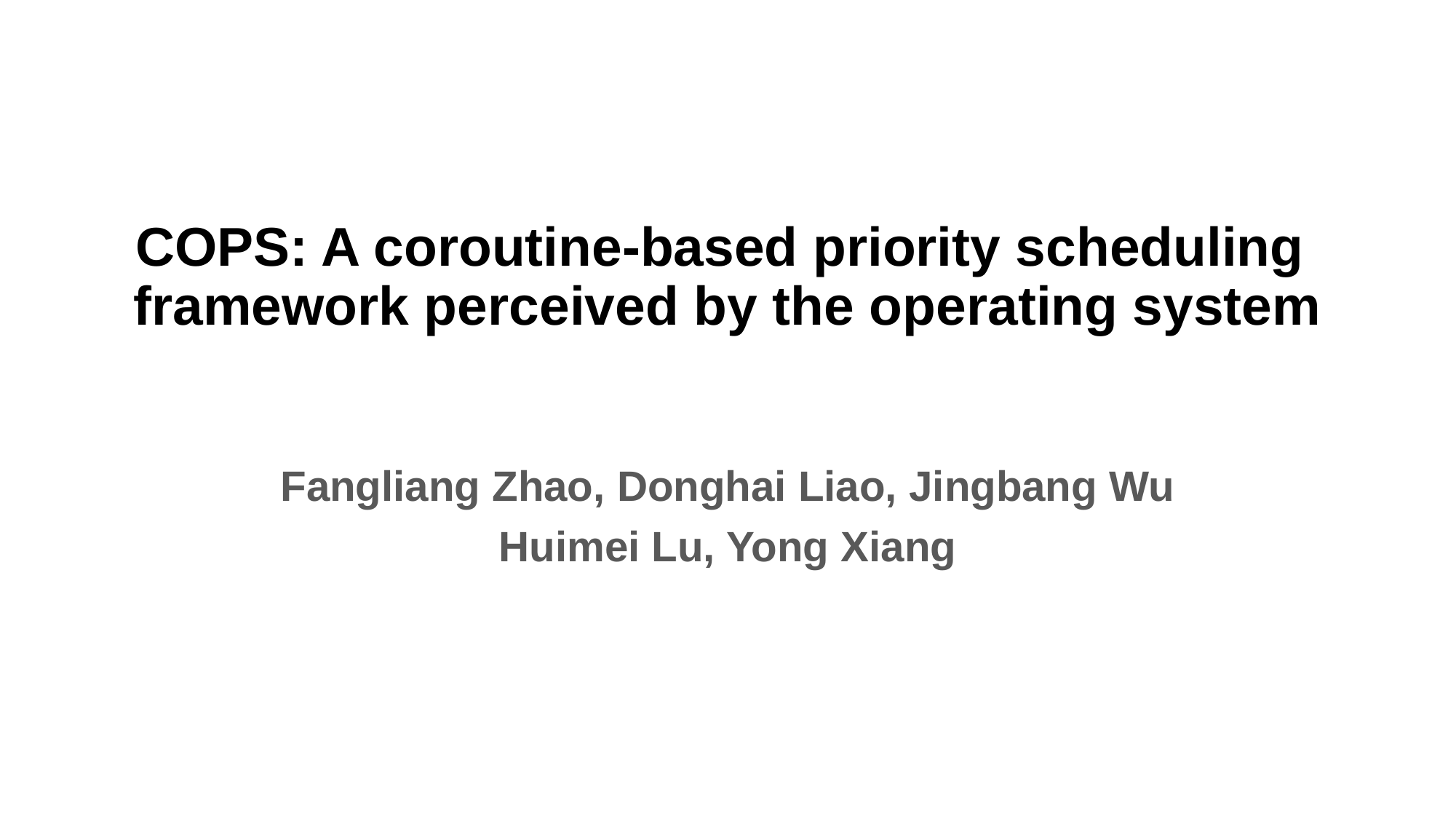

# COPS: A coroutine-based priority scheduling framework perceived by the operating system
Fangliang Zhao, Donghai Liao, Jingbang Wu
Huimei Lu, Yong Xiang